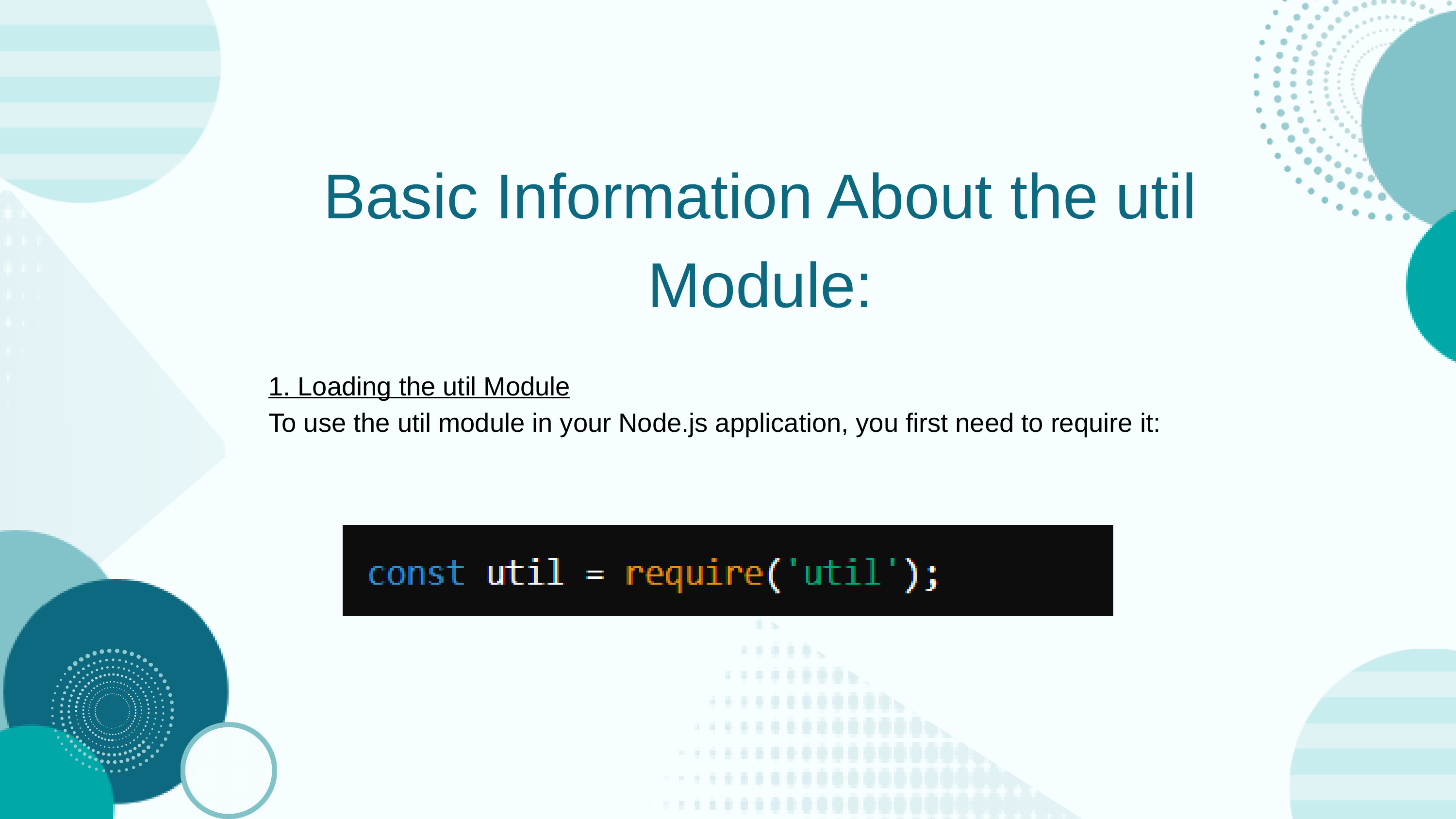

Basic Information About the util Module:

1. Loading the util Module
To use the util module in your Node.js application, you first need to require it: